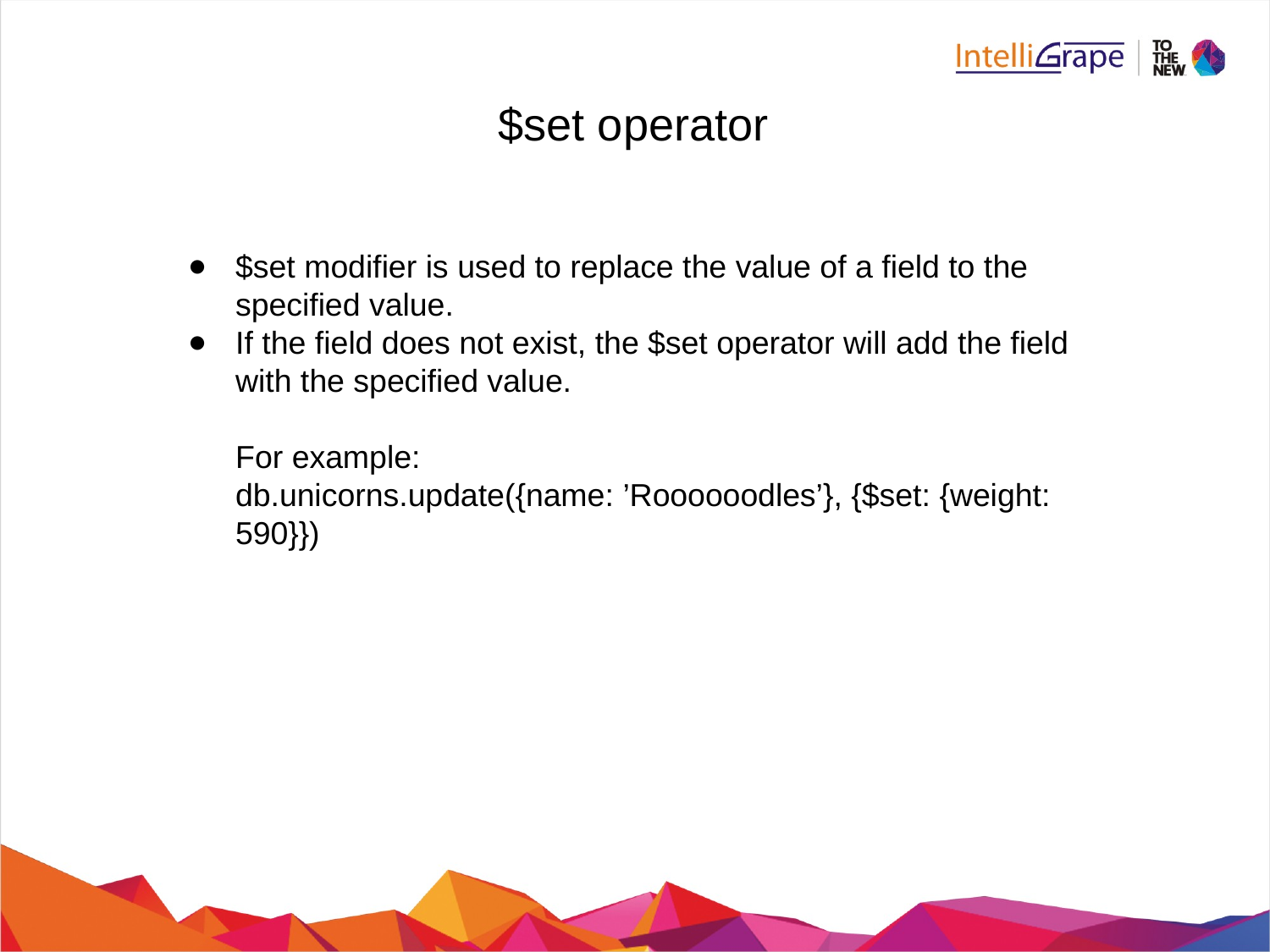

$set operator
$set modifier is used to replace the value of a field to the specified value.
If the field does not exist, the $set operator will add the field with the specified value.

For example:
db.unicorns.update({name: ’Roooooodles’}, {$set: {weight: 590}})